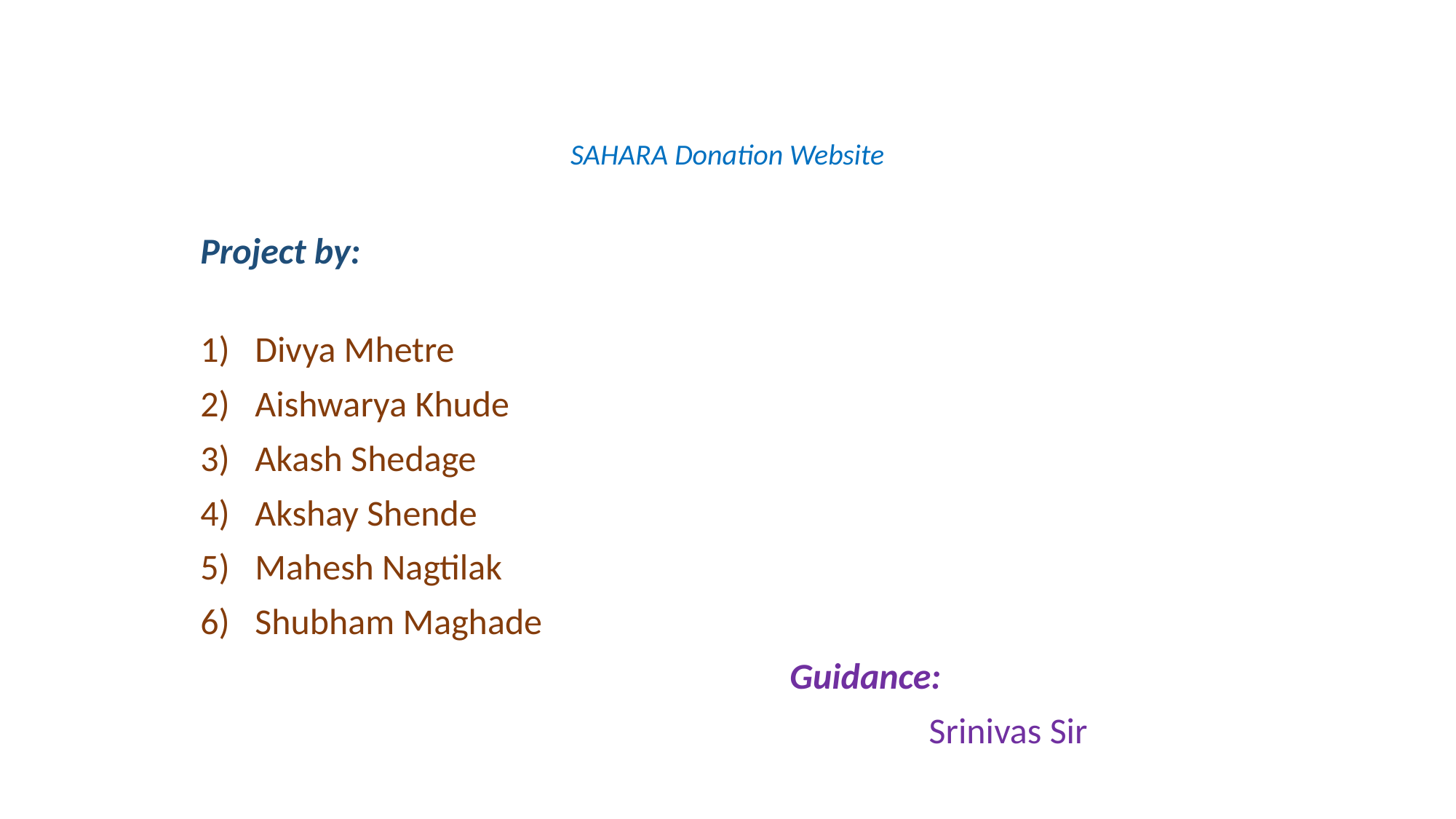

# SAHARA Donation Website
Project by:
Divya Mhetre
Aishwarya Khude
Akash Shedage
Akshay Shende
Mahesh Nagtilak
Shubham Maghade
                                                                        Guidance:
                                                                                         Srinivas Sir